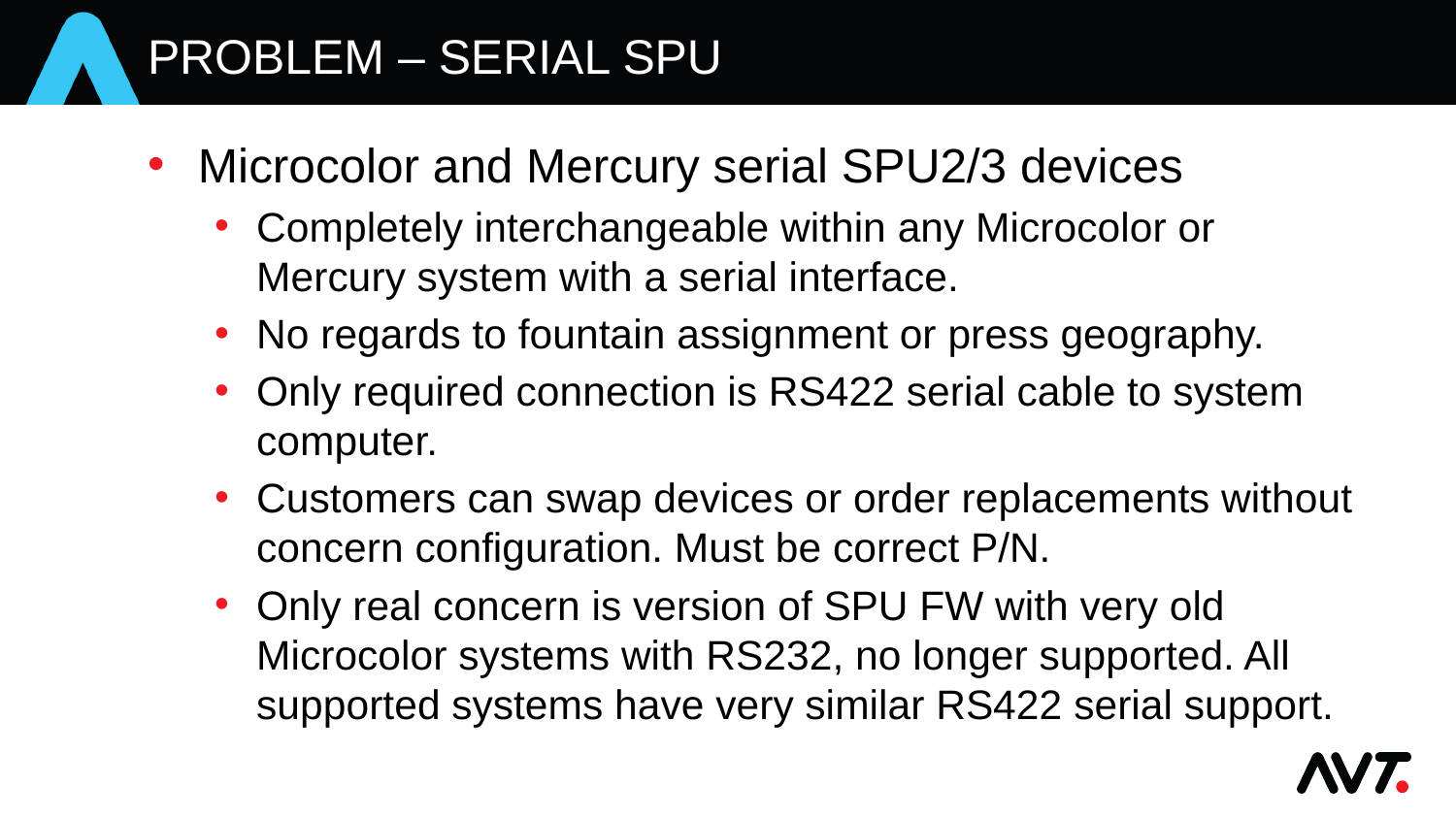

# Problem – serial spu
Microcolor and Mercury serial SPU2/3 devices
Completely interchangeable within any Microcolor or Mercury system with a serial interface.
No regards to fountain assignment or press geography.
Only required connection is RS422 serial cable to system computer.
Customers can swap devices or order replacements without concern configuration. Must be correct P/N.
Only real concern is version of SPU FW with very old Microcolor systems with RS232, no longer supported. All supported systems have very similar RS422 serial support.